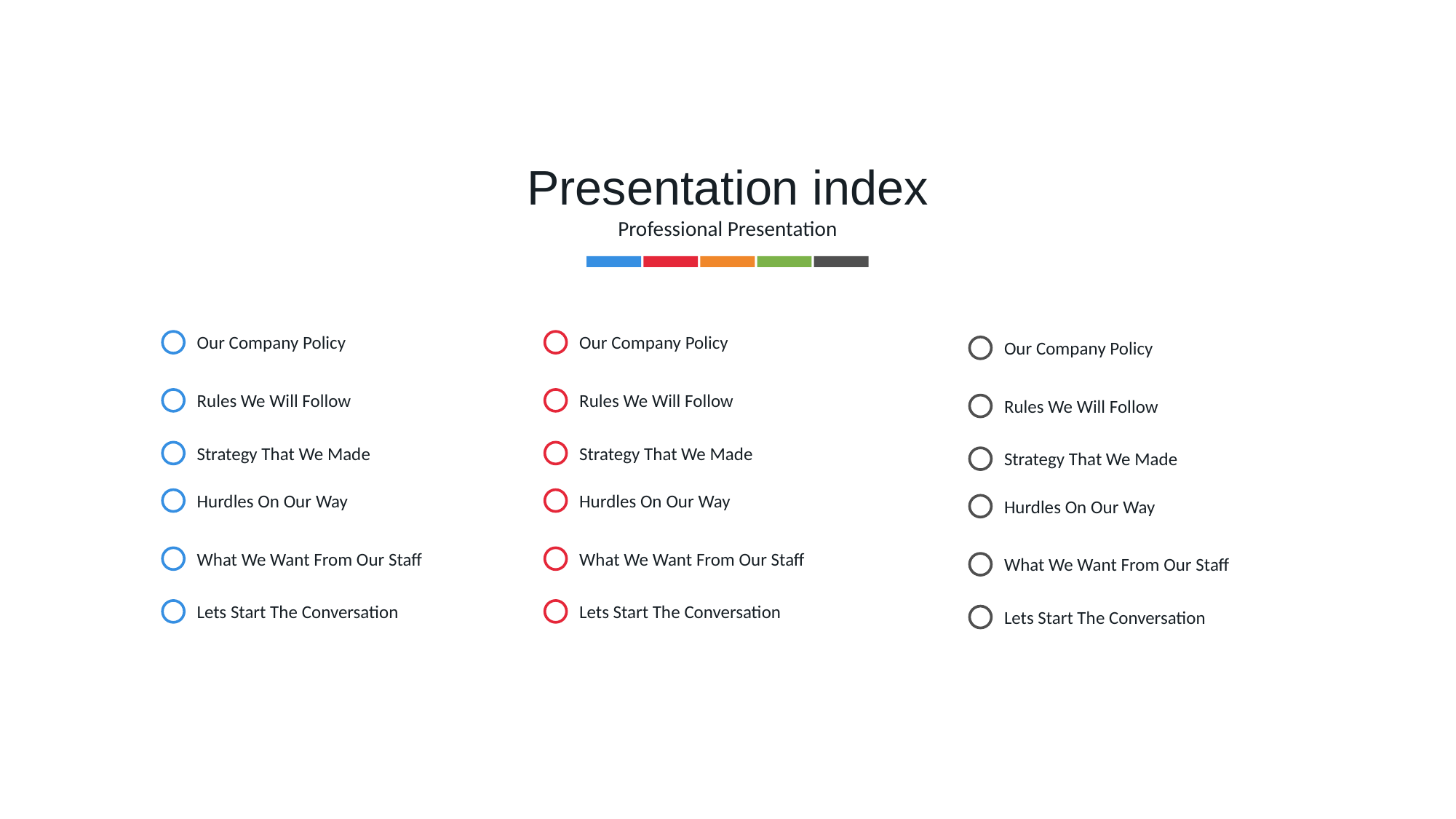

Presentation index
Professional Presentation

Our Company Policy

Our Company Policy

Our Company Policy

Rules We Will Follow

Rules We Will Follow

Rules We Will Follow

Strategy That We Made

Strategy That We Made

Strategy That We Made

Hurdles On Our Way

Hurdles On Our Way

Hurdles On Our Way

What We Want From Our Staff

What We Want From Our Staff

What We Want From Our Staff

Lets Start The Conversation

Lets Start The Conversation

Lets Start The Conversation